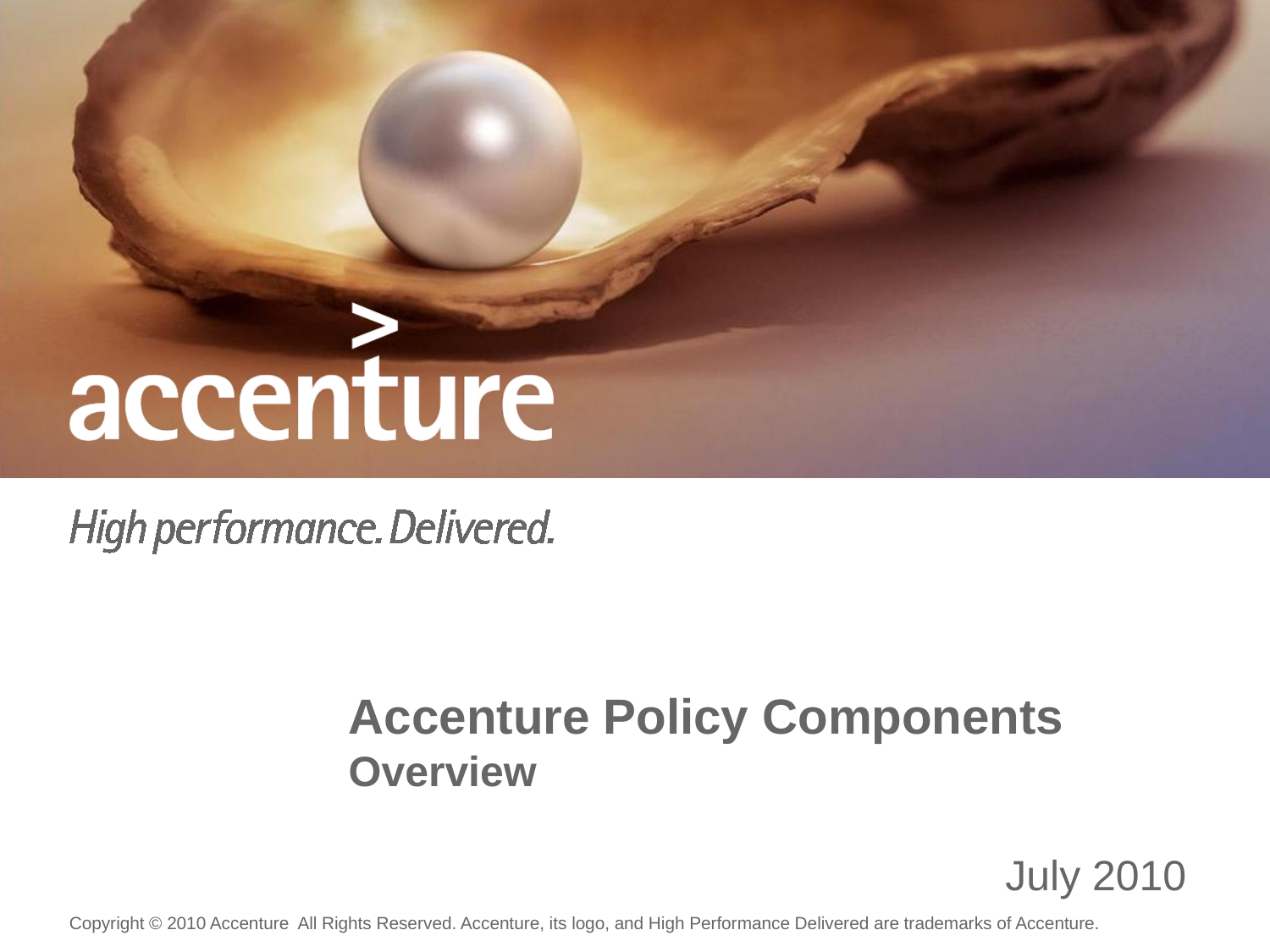

# Accenture Policy Components Overview
July 2010